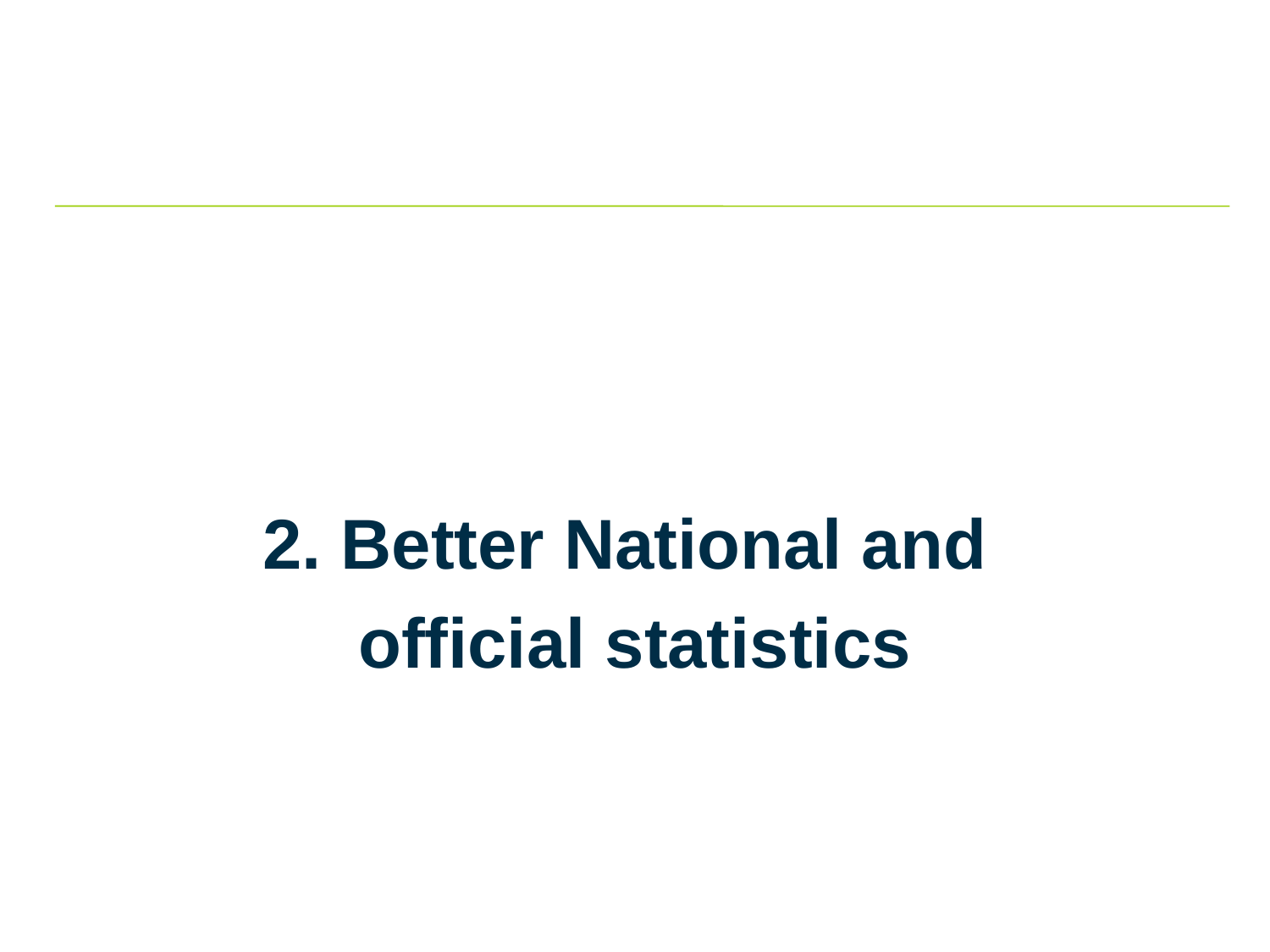

#

2. Better National and
official statistics